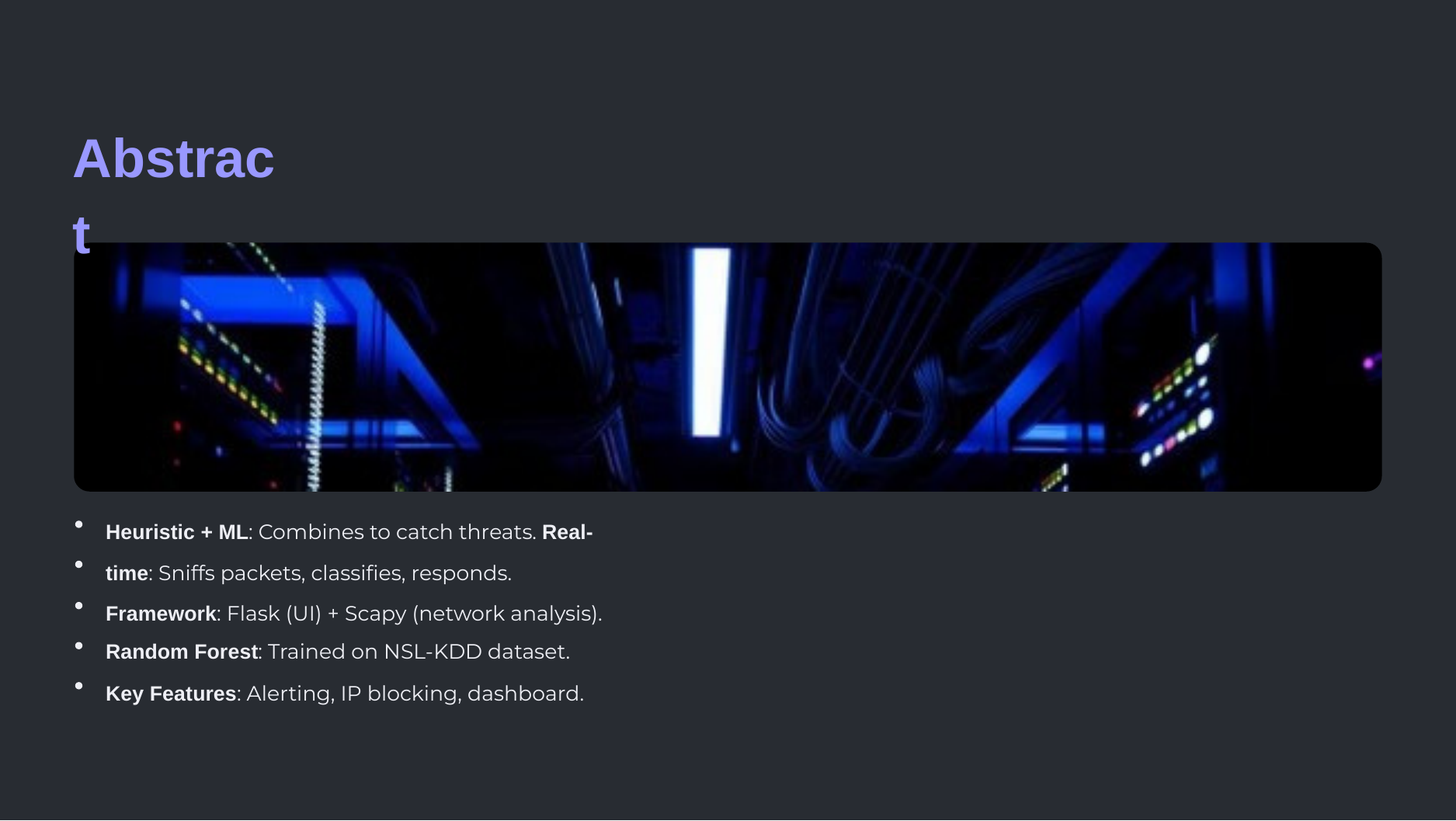

Abstract

Heuristic + ML: Combines to catch threats. Real-time: Sniffs packets, classifies, responds. Framework: Flask (UI) + Scapy (network analysis).
Random Forest: Trained on NSL-KDD dataset.
Key Features: Alerting, IP blocking, dashboard.